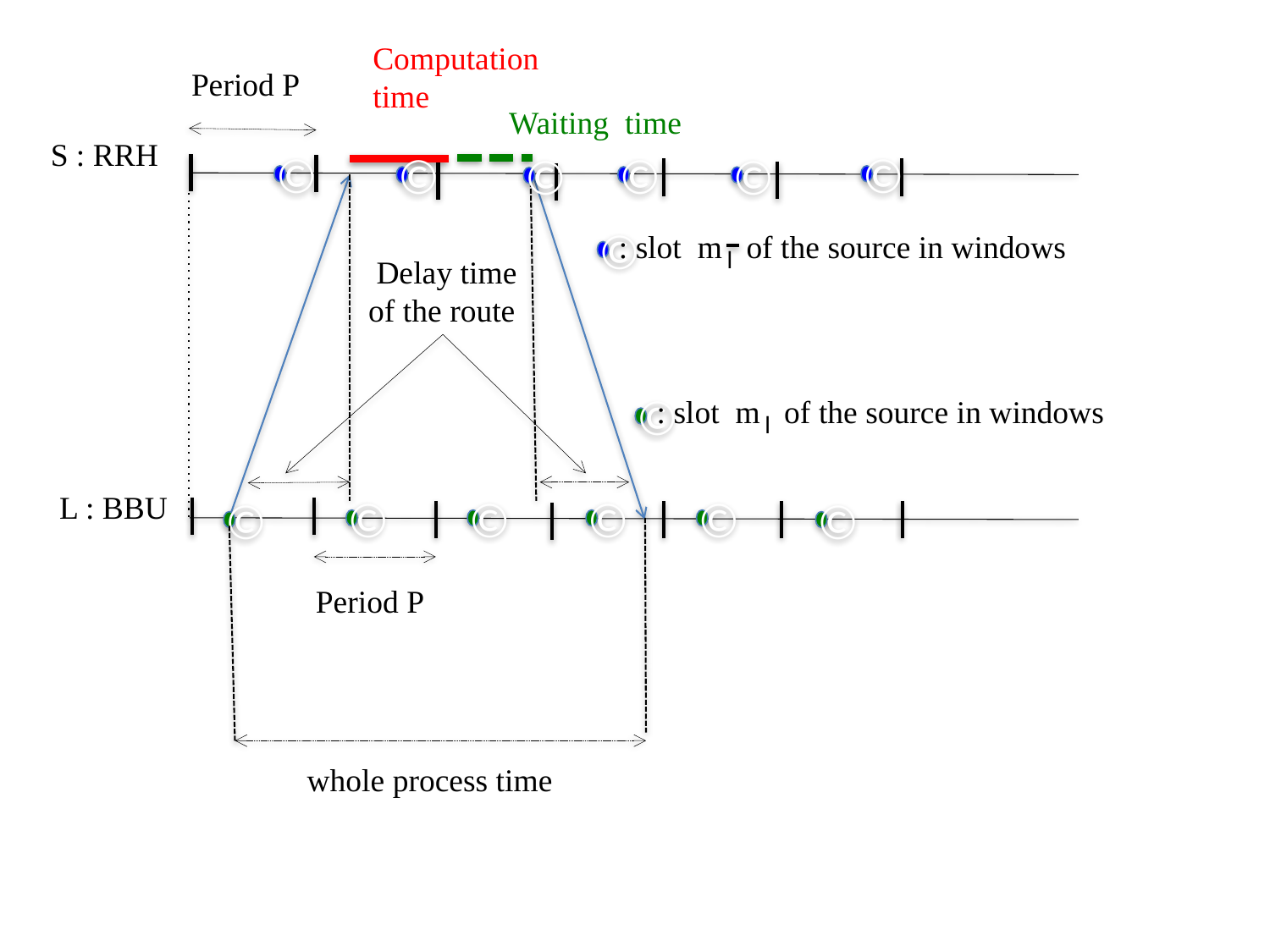

Computation
time
Period P

Waiting  time
 S : RRH
©
©
©
©
©
©
: slot  m   of the source in windows
l
©
 Delay time
of the route
: slot  m   of the source in windows
l
©
 L : BBU
©
©
©
©
©
©
Period P

 whole process time